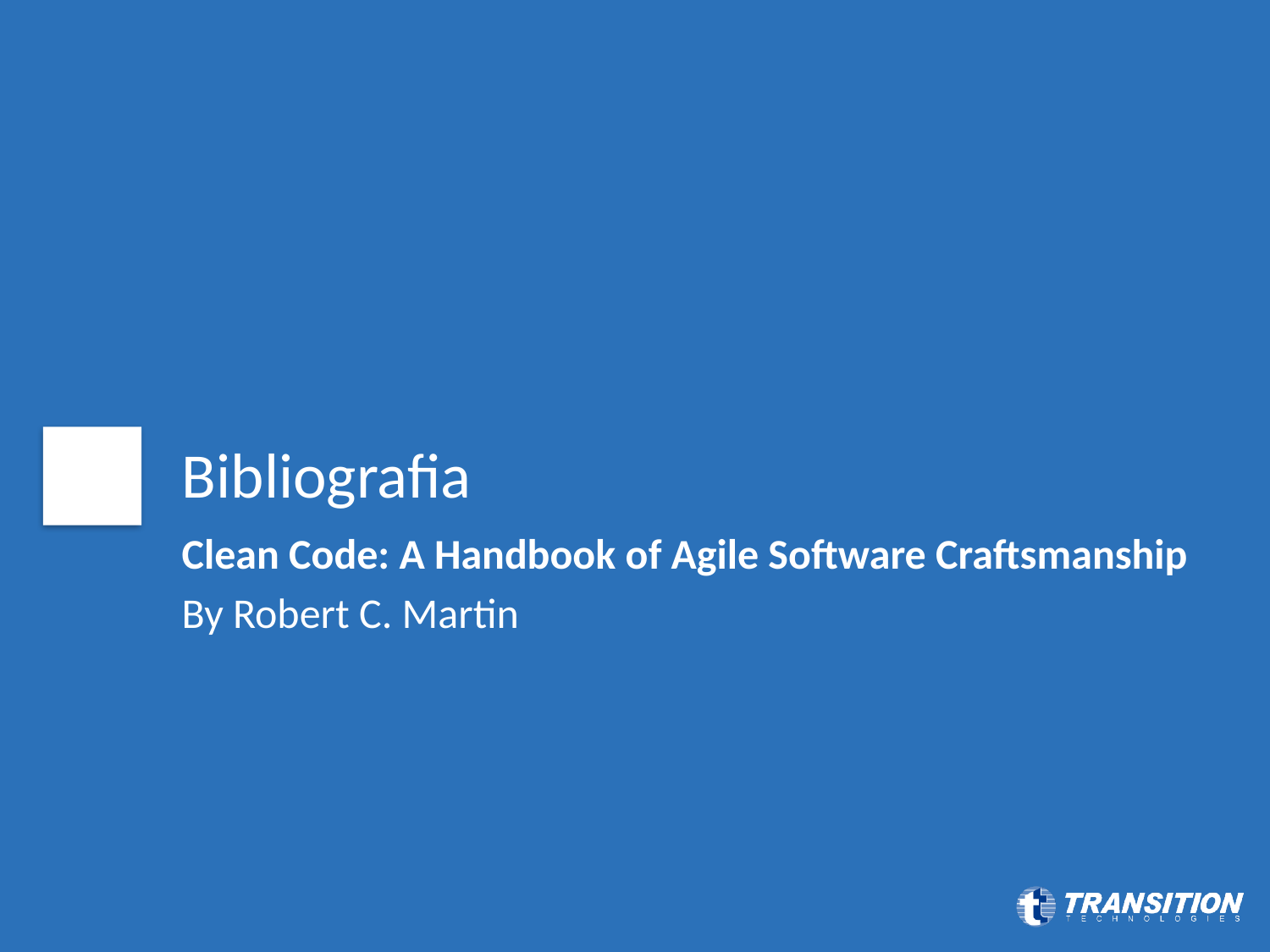

# Bibliografia
Clean Code: A Handbook of Agile Software Craftsmanship
By Robert C. Martin